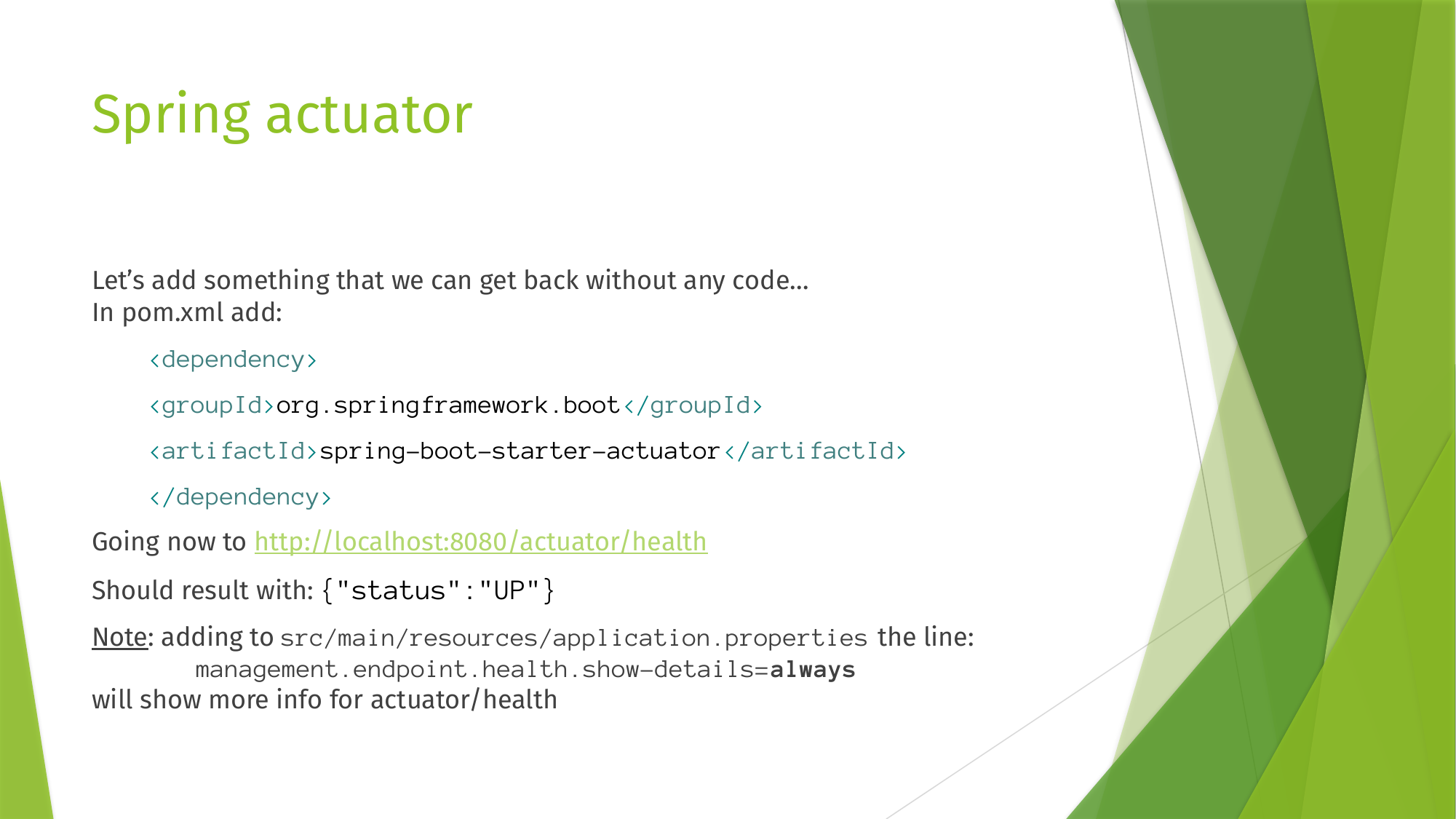

# Spring actuator
Let’s add something that we can get back without any code…
In pom.xml add:
<dependency>
	<groupId>org.springframework.boot</groupId>
	<artifactId>spring-boot-starter-actuator</artifactId>
</dependency>
Going now to http://localhost:8080/actuator/health
Should result with: {"status":"UP"}
Note: adding to src/main/resources/application.properties the line:
	management.endpoint.health.show-details=always
will show more info for actuator/health